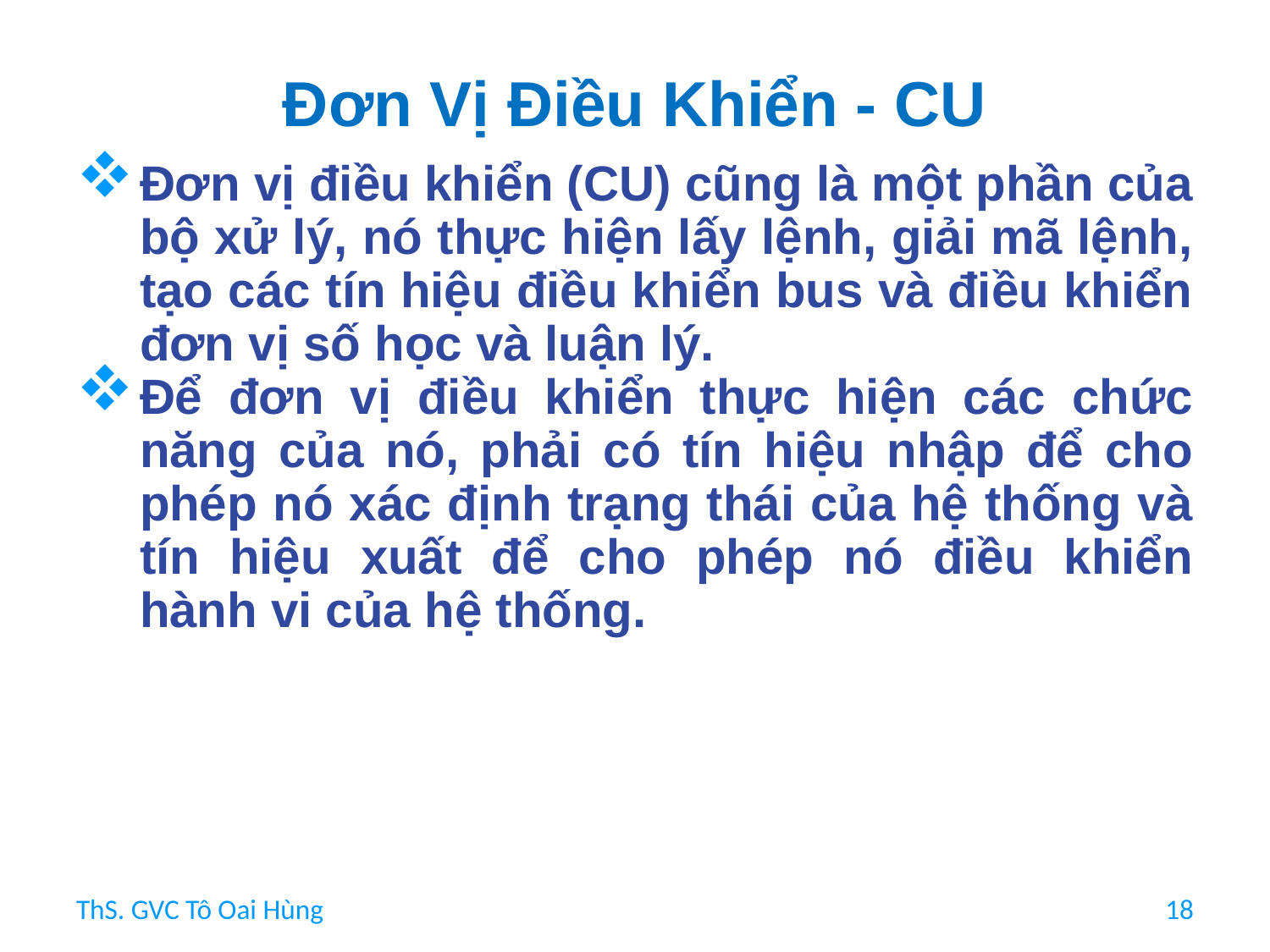

# Đơn Vị Điều Khiển - CU
Đơn vị điều khiển (CU) cũng là một phần của bộ xử lý, nó thực hiện lấy lệnh, giải mã lệnh, tạo các tín hiệu điều khiển bus và điều khiển đơn vị số học và luận lý.
Để đơn vị điều khiển thực hiện các chức năng của nó, phải có tín hiệu nhập để cho phép nó xác định trạng thái của hệ thống và tín hiệu xuất để cho phép nó điều khiển hành vi của hệ thống.

ThS. GVC Tô Oai Hùng
18